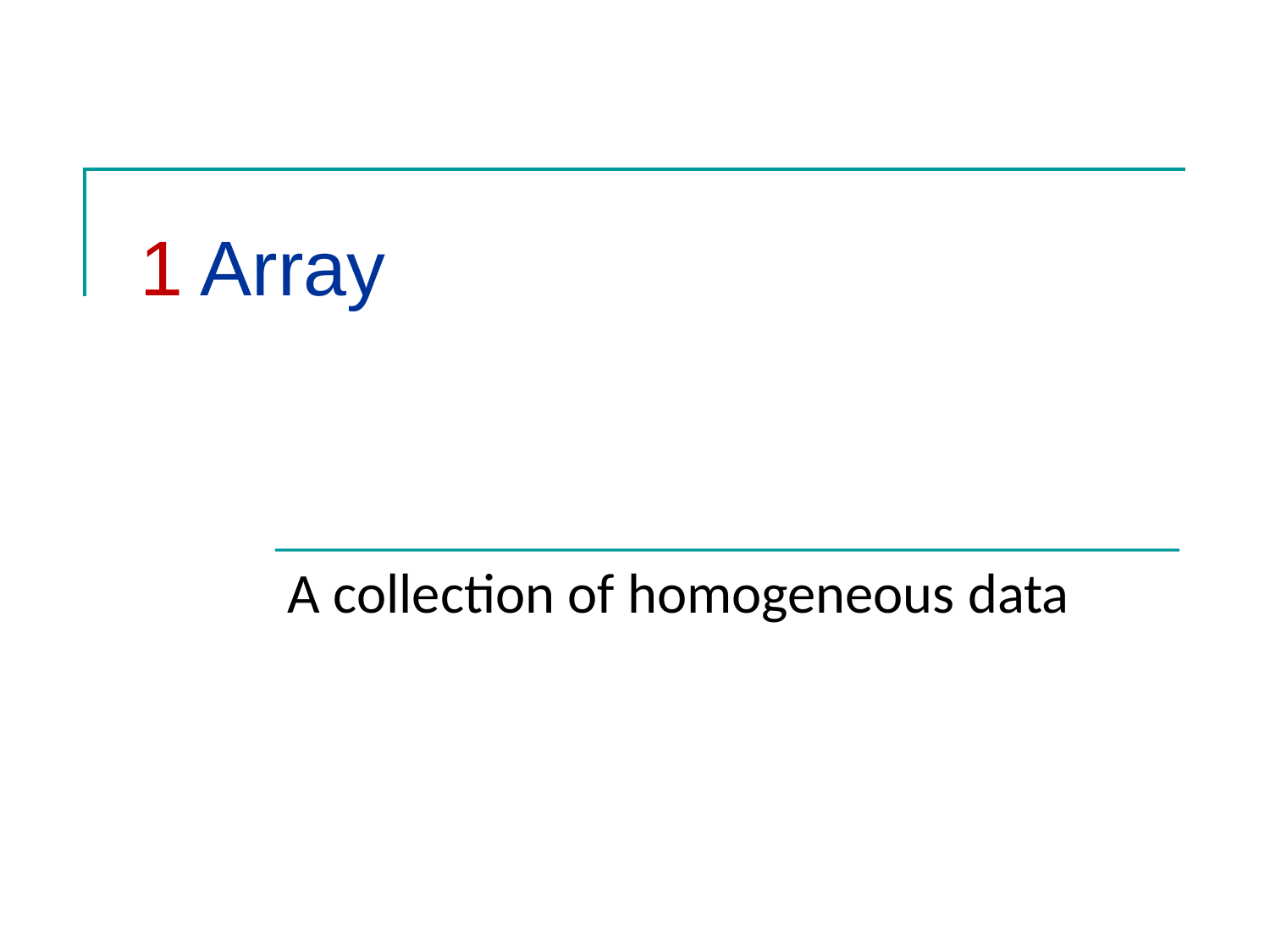

# 1 Array
A collection of homogeneous data